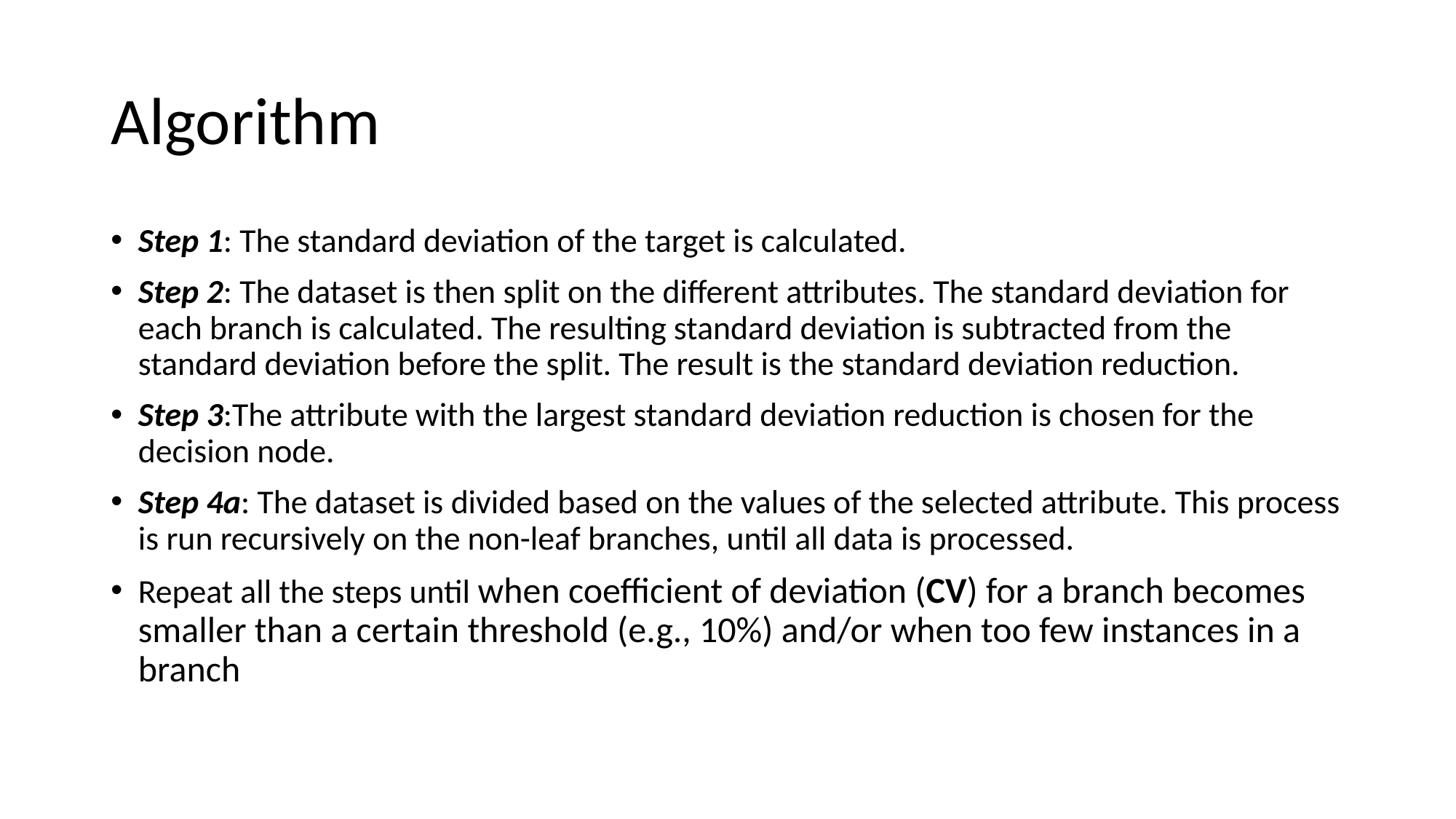

# Algorithm
Step 1: The standard deviation of the target is calculated.
Step 2: The dataset is then split on the different attributes. The standard deviation for each branch is calculated. The resulting standard deviation is subtracted from the standard deviation before the split. The result is the standard deviation reduction.
Step 3:The attribute with the largest standard deviation reduction is chosen for the decision node.
Step 4a: The dataset is divided based on the values of the selected attribute. This process is run recursively on the non-leaf branches, until all data is processed.
Repeat all the steps until when coefficient of deviation (CV) for a branch becomes smaller than a certain threshold (e.g., 10%) and/or when too few instances in a branch